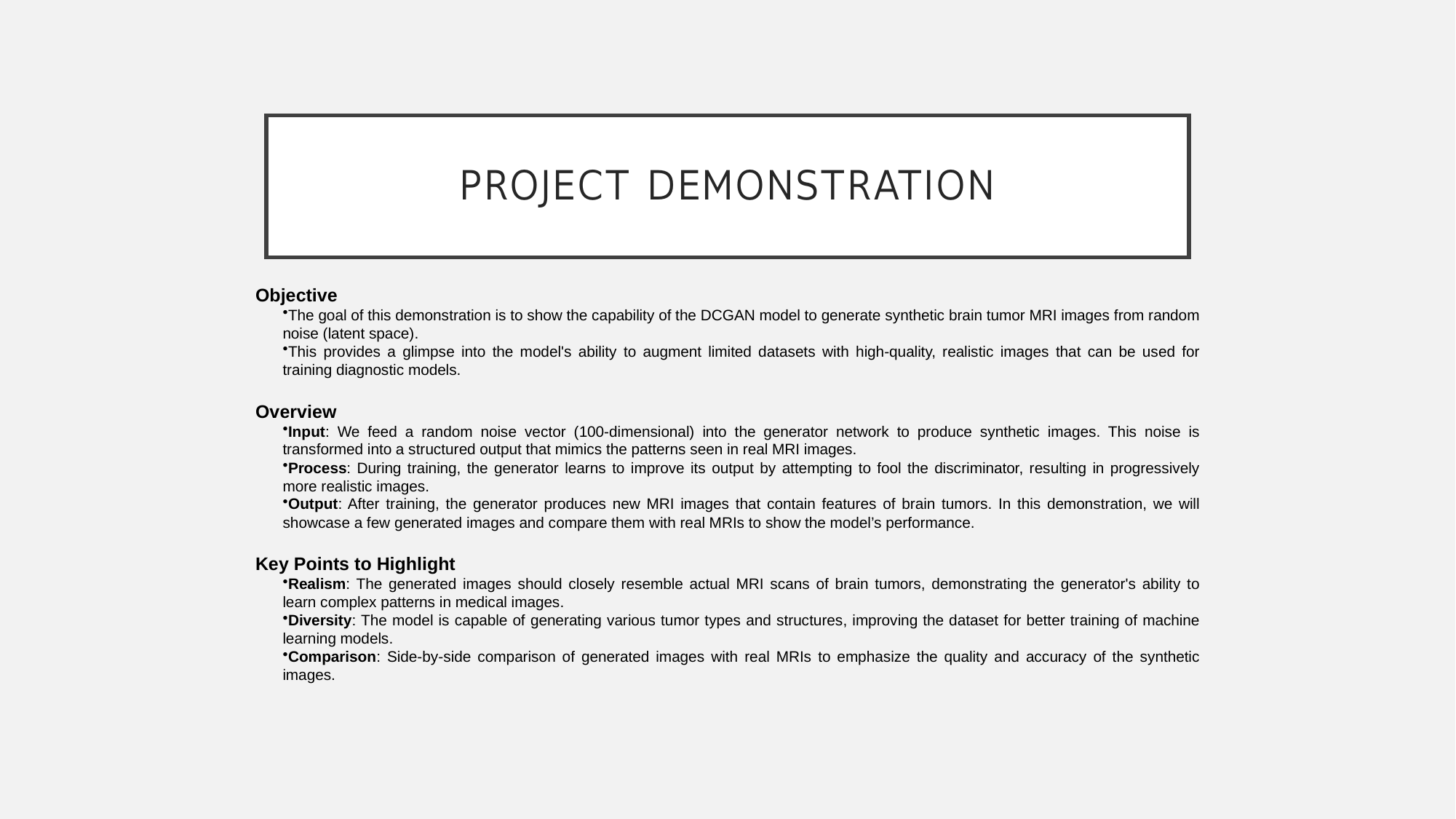

# Project demonstration
Objective
The goal of this demonstration is to show the capability of the DCGAN model to generate synthetic brain tumor MRI images from random noise (latent space).
This provides a glimpse into the model's ability to augment limited datasets with high-quality, realistic images that can be used for training diagnostic models.

Overview
Input: We feed a random noise vector (100-dimensional) into the generator network to produce synthetic images. This noise is transformed into a structured output that mimics the patterns seen in real MRI images.
Process: During training, the generator learns to improve its output by attempting to fool the discriminator, resulting in progressively more realistic images.
Output: After training, the generator produces new MRI images that contain features of brain tumors. In this demonstration, we will showcase a few generated images and compare them with real MRIs to show the model’s performance.

Key Points to Highlight
Realism: The generated images should closely resemble actual MRI scans of brain tumors, demonstrating the generator's ability to learn complex patterns in medical images.
Diversity: The model is capable of generating various tumor types and structures, improving the dataset for better training of machine learning models.
Comparison: Side-by-side comparison of generated images with real MRIs to emphasize the quality and accuracy of the synthetic images.